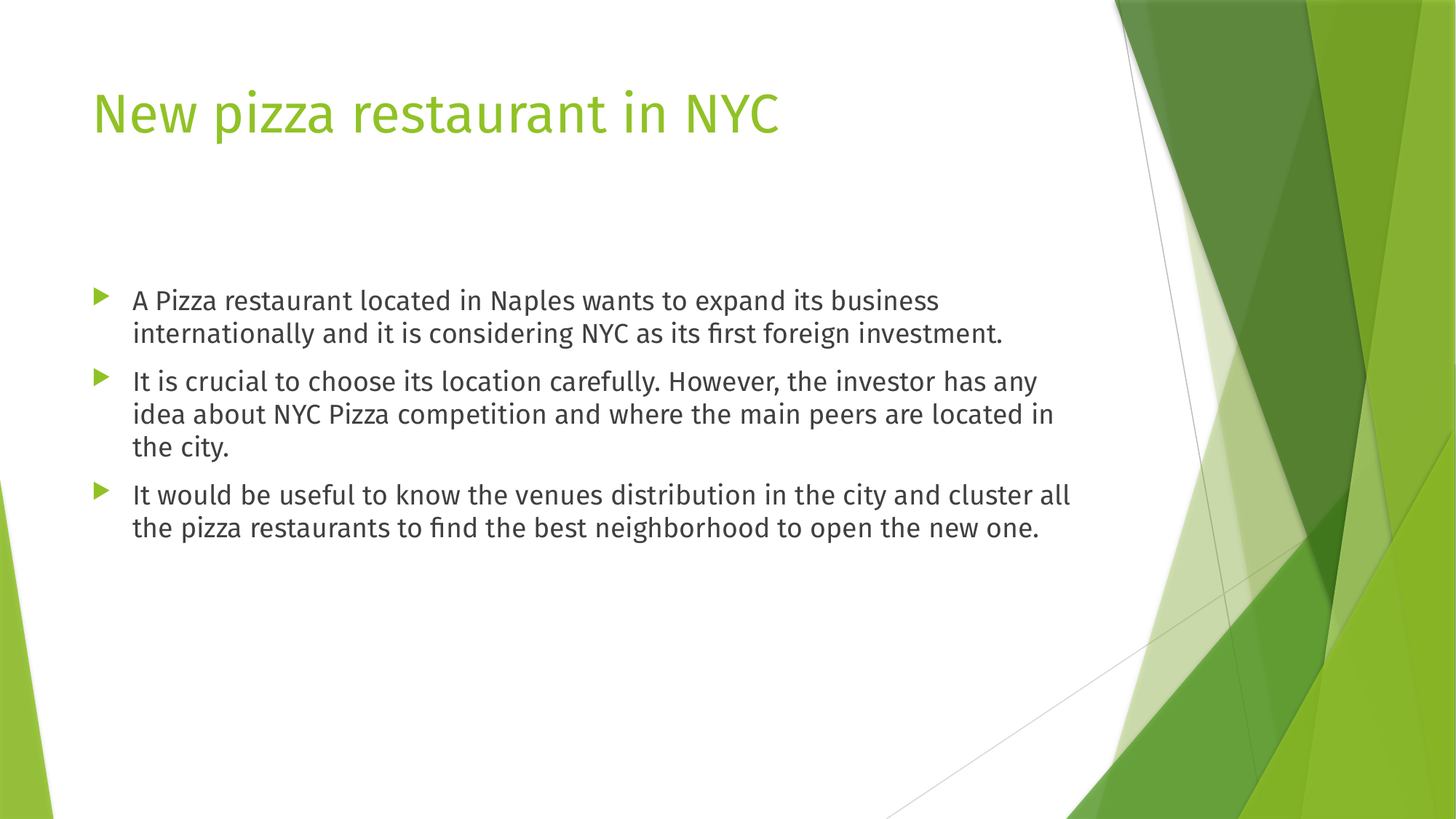

# New pizza restaurant in NYC
A Pizza restaurant located in Naples wants to expand its business internationally and it is considering NYC as its first foreign investment.
It is crucial to choose its location carefully. However, the investor has any idea about NYC Pizza competition and where the main peers are located in the city.
It would be useful to know the venues distribution in the city and cluster all the pizza restaurants to find the best neighborhood to open the new one.